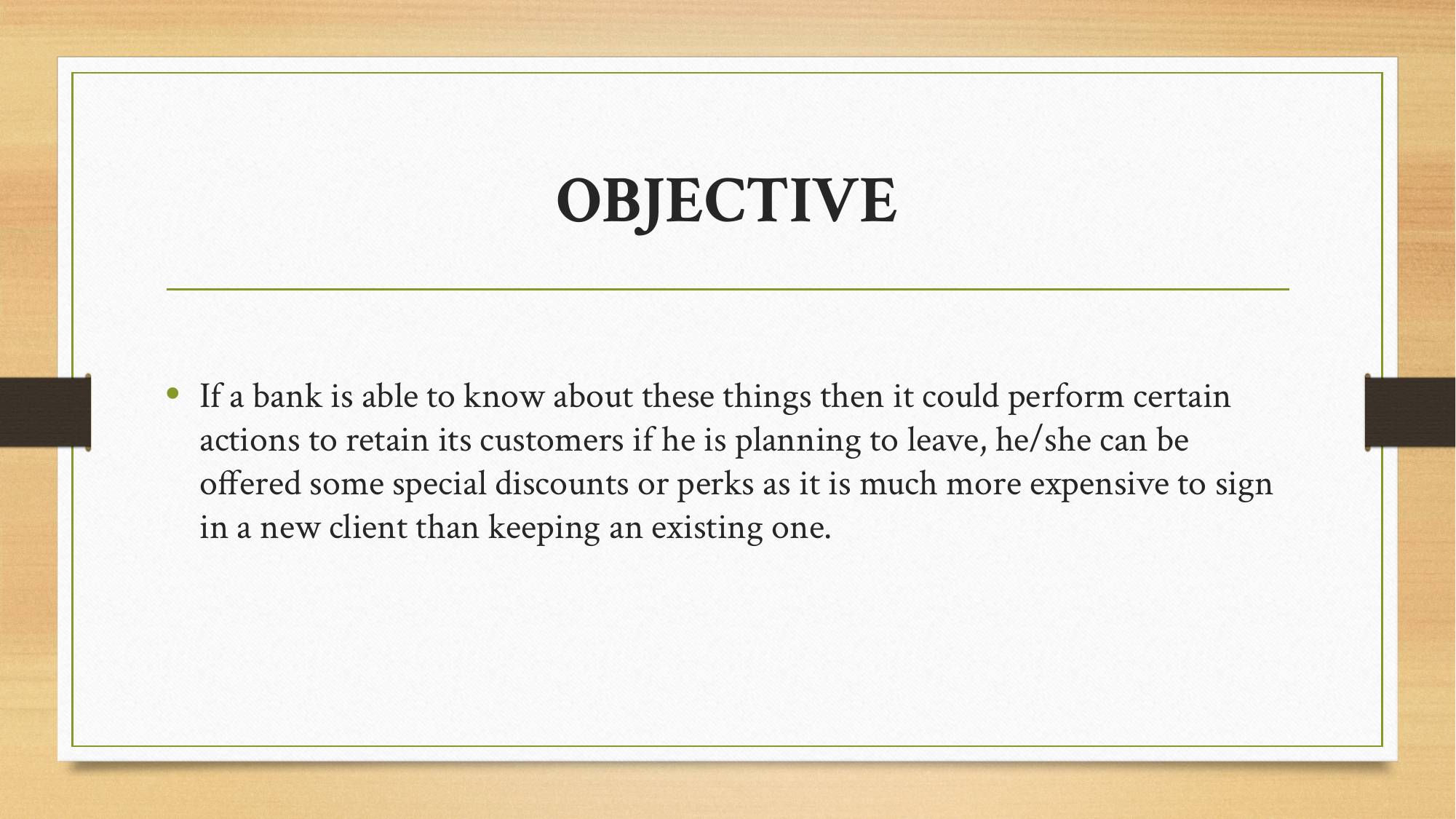

# OBJECTIVE

If a bank is able to know about these things then it could perform certain actions to retain its customers if he is planning to leave, he/she can be offered some special discounts or perks as it is much more expensive to sign in a new client than keeping an existing one.